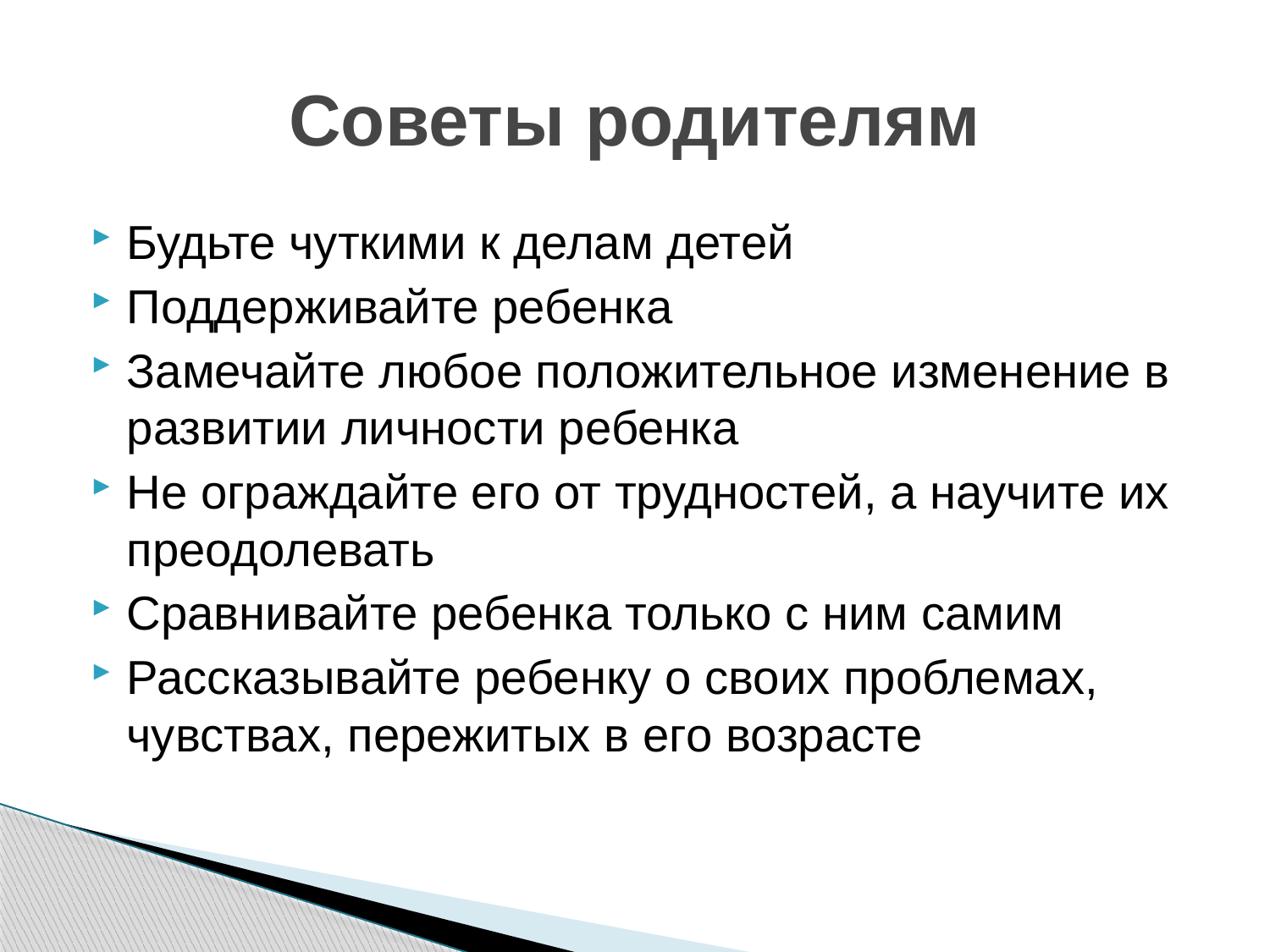

# Советы родителям
Будьте чуткими к делам детей
Поддерживайте ребенка
Замечайте любое положительное изменение в развитии личности ребенка
Не ограждайте его от трудностей, а научите их преодолевать
Сравнивайте ребенка только с ним самим
Рассказывайте ребенку о своих проблемах, чувствах, пережитых в его возрасте